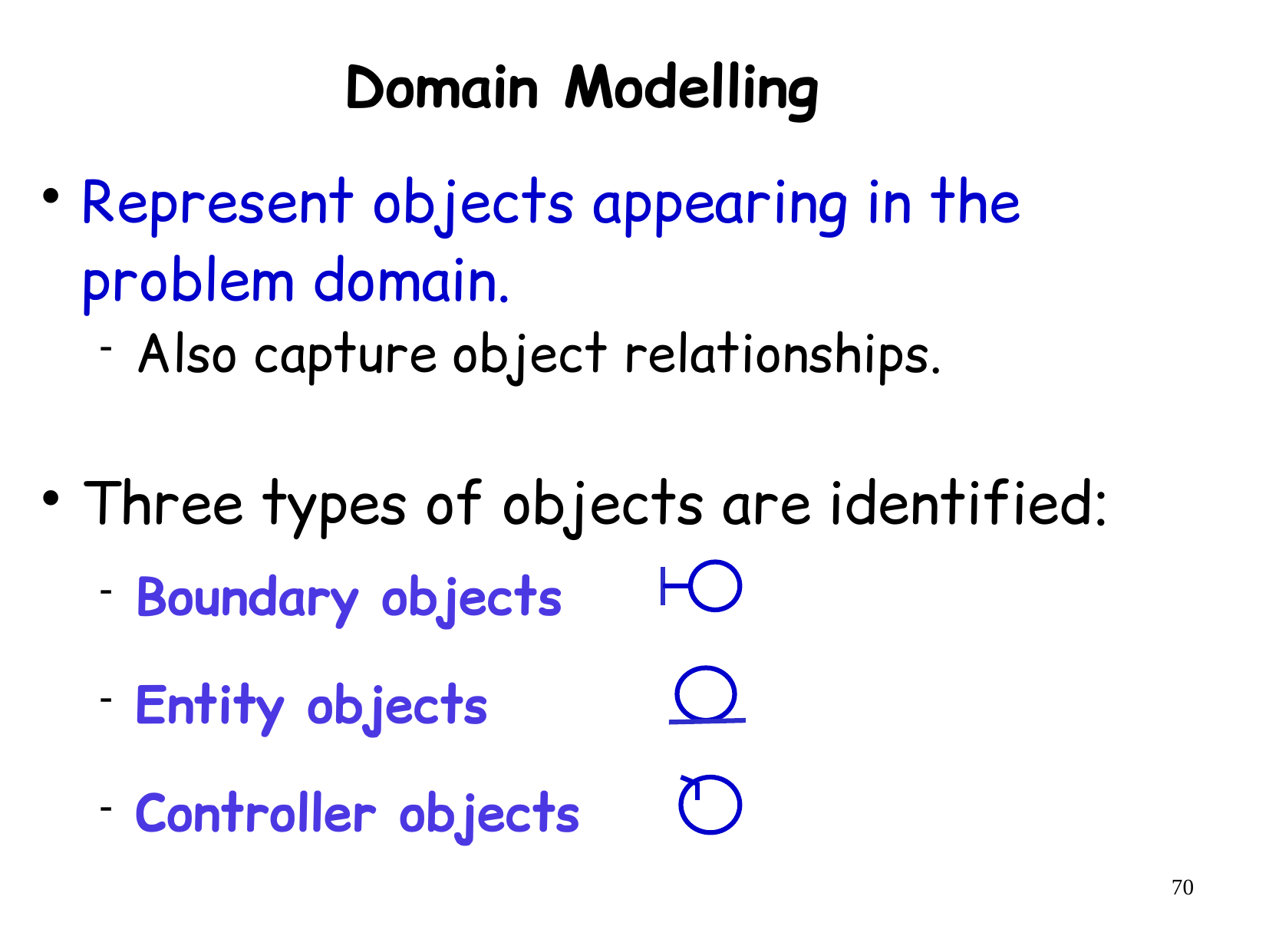

# Domain Modelling
Represent objects appearing in the problem domain.
Also capture object relationships.
Three types of objects are identified:
Boundary objects
Entity objects
Controller objects